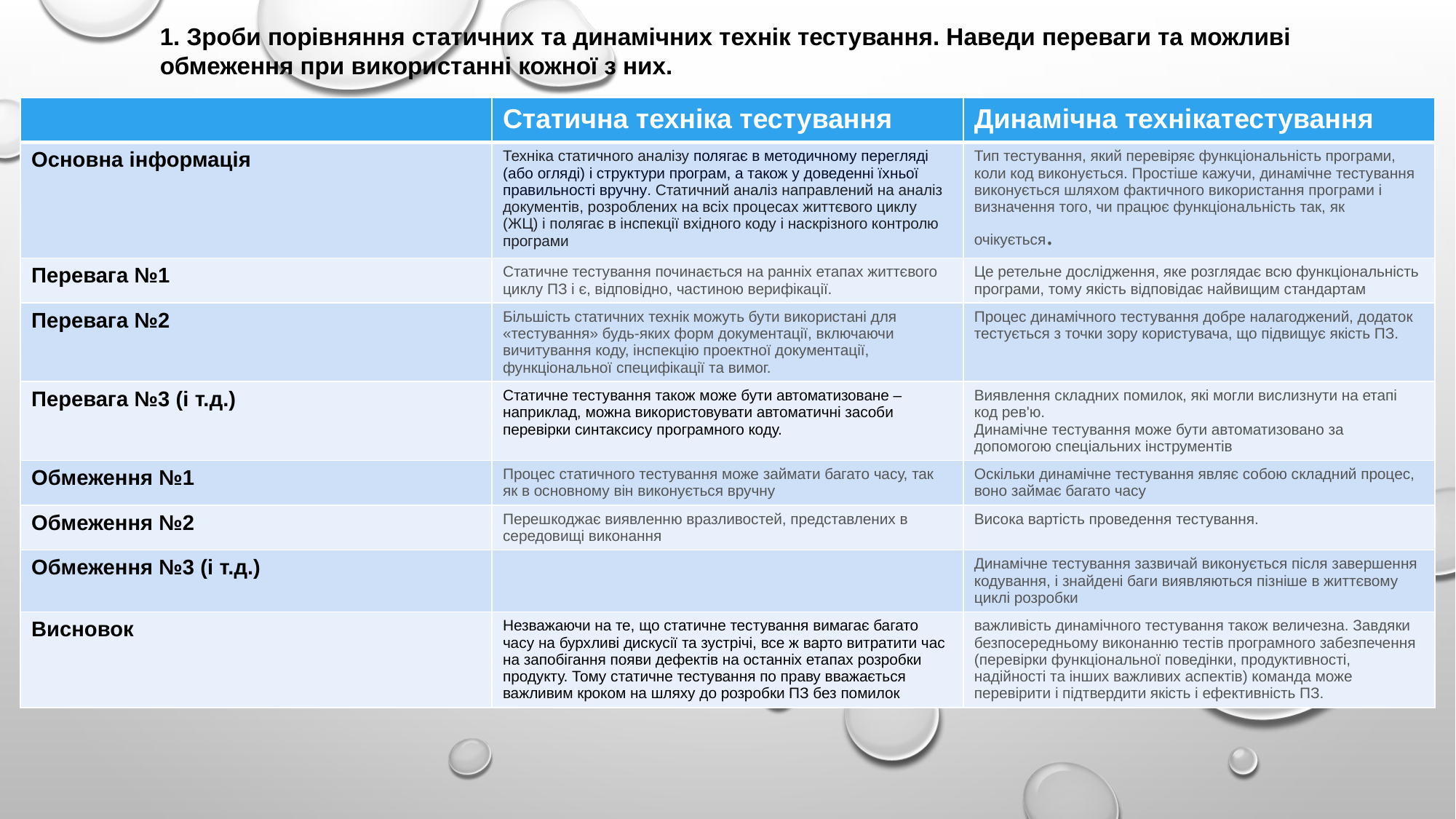

1. Зроби порівняння статичних та динамічних технік тестування. Наведи переваги та можливі обмеження при використанні кожної з них.
|  | Статична техніка тестування | Динамічна технікатестування |
| --- | --- | --- |
| Основна інформація | Техніка статичного аналізу полягає в методичному перегляді (або огляді) і структури програм, а також у доведенні їхньої правильності вручну. Статичний аналіз направлений на аналіз документів, розроблених на всіх процесах життєвого циклу (ЖЦ) і полягає в інспекції вхідного коду і наскрізного контролю програми | Тип тестування, який перевіряє функціональність програми, коли код виконується. Простіше кажучи, динамічне тестування виконується шляхом фактичного використання програми і визначення того, чи працює функціональність так, як очікується. |
| Перевага №1 | Статичне тестування починається на ранніх етапах життєвого циклу ПЗ і є, відповідно, частиною верифікації. | Це ретельне дослідження, яке розглядає всю функціональність програми, тому якість відповідає найвищим стандартам |
| Перевага №2 | Більшість статичних технік можуть бути використані для «тестування» будь-яких форм документації, включаючи вичитування коду, інспекцію проектної документації, функціональної специфікації та вимог. | Процес динамічного тестування добре налагоджений, додаток тестується з точки зору користувача, що підвищує якість ПЗ. |
| Перевага №3 (і т.д.) | Статичне тестування також може бути автоматизоване – наприклад, можна використовувати автоматичні засоби перевірки синтаксису програмного коду. | Виявлення складних помилок, які могли вислизнути на етапі код рев'ю. Динамічне тестування може бути автоматизовано за допомогою спеціальних інструментів |
| Обмеження №1 | Процес статичного тестування може займати багато часу, так як в основному він виконується вручну | Оскільки динамічне тестування являє собою складний процес, воно займає багато часу |
| Обмеження №2 | Перешкоджає виявленню вразливостей, представлених в середовищі виконання | Висока вартість проведення тестування. |
| Обмеження №3 (і т.д.) |  | Динамічне тестування зазвичай виконується після завершення кодування, і знайдені баги виявляються пізніше в життєвому циклі розробки |
| Висновок | Незважаючи на те, що статичне тестування вимагає багато часу на бурхливі дискусії та зустрічі, все ж варто витратити час на запобігання появи дефектів на останніх етапах розробки продукту. Тому статичне тестування по праву вважається важливим кроком на шляху до розробки ПЗ без помилок | важливість динамічного тестування також величезна. Завдяки безпосередньому виконанню тестів програмного забезпечення (перевірки функціональної поведінки, продуктивності, надійності та інших важливих аспектів) команда може перевірити і підтвердити якість і ефективність ПЗ. |